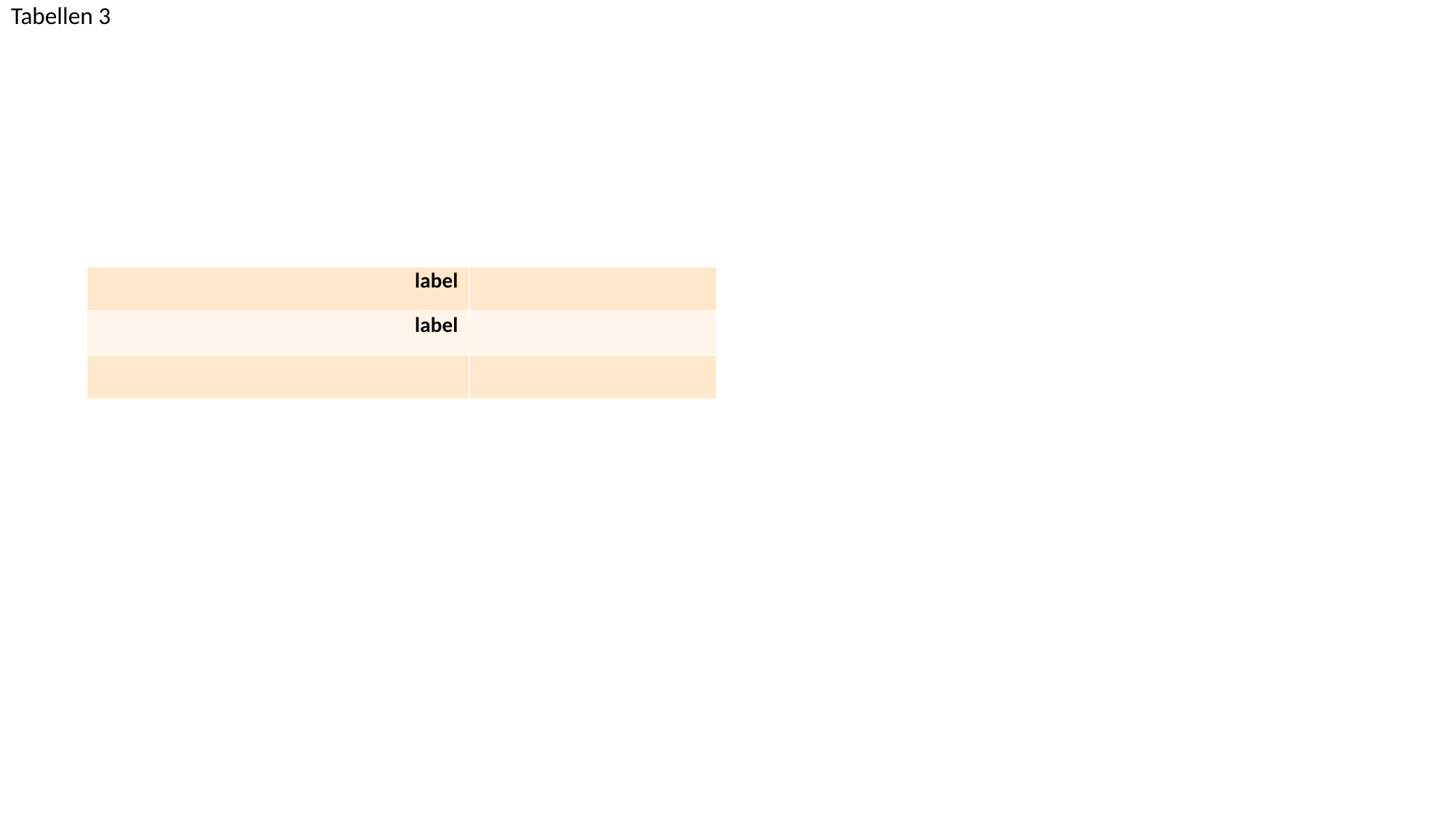

# Tabellen 3
| label |  |
| --- | --- |
| label |  |
|  |  |